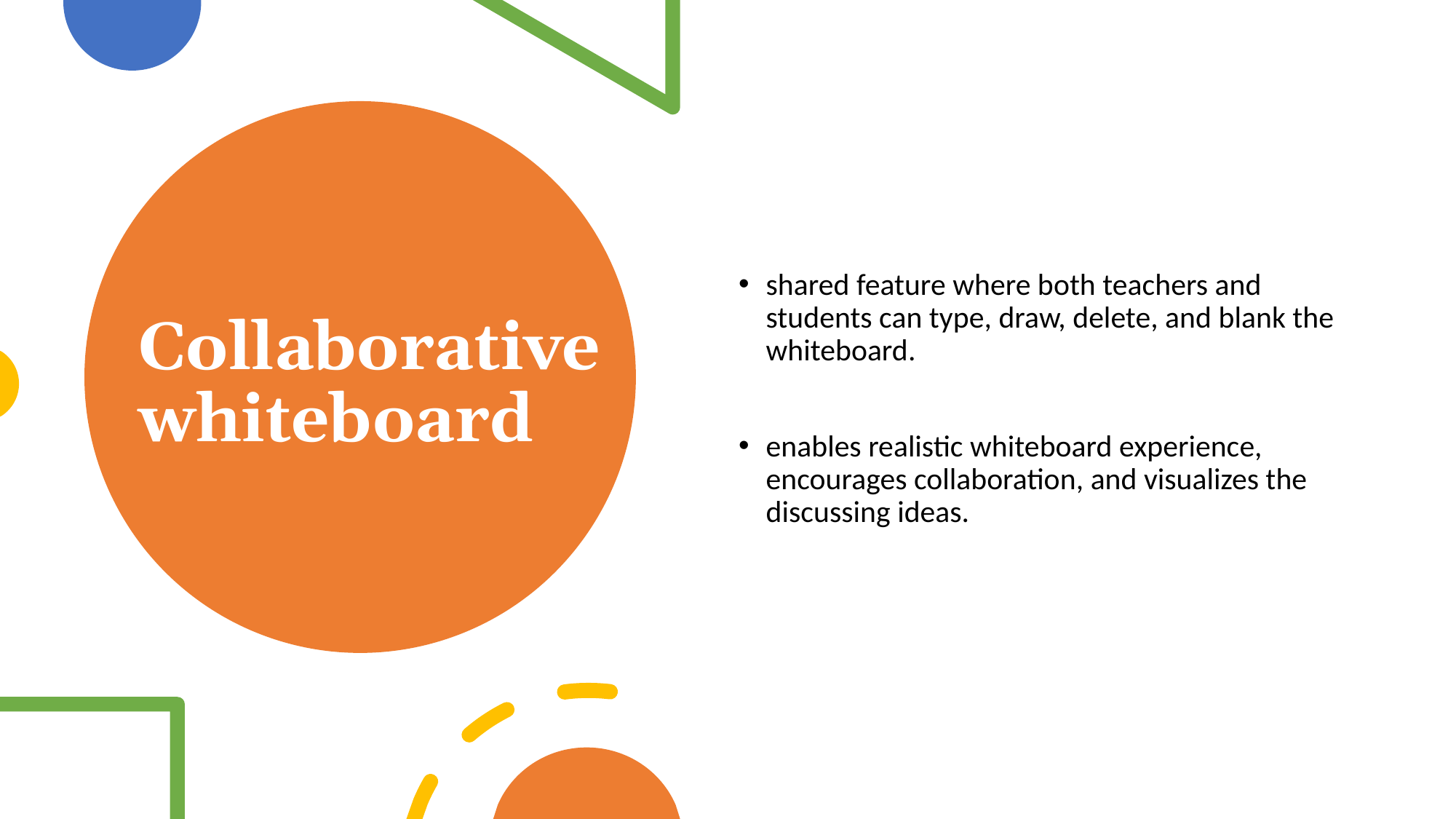

# Collaborative whiteboard

shared feature where both teachers and students can type, draw, delete, and blank the whiteboard.

enables realistic whiteboard experience, encourages collaboration, and visualizes the discussing ideas.